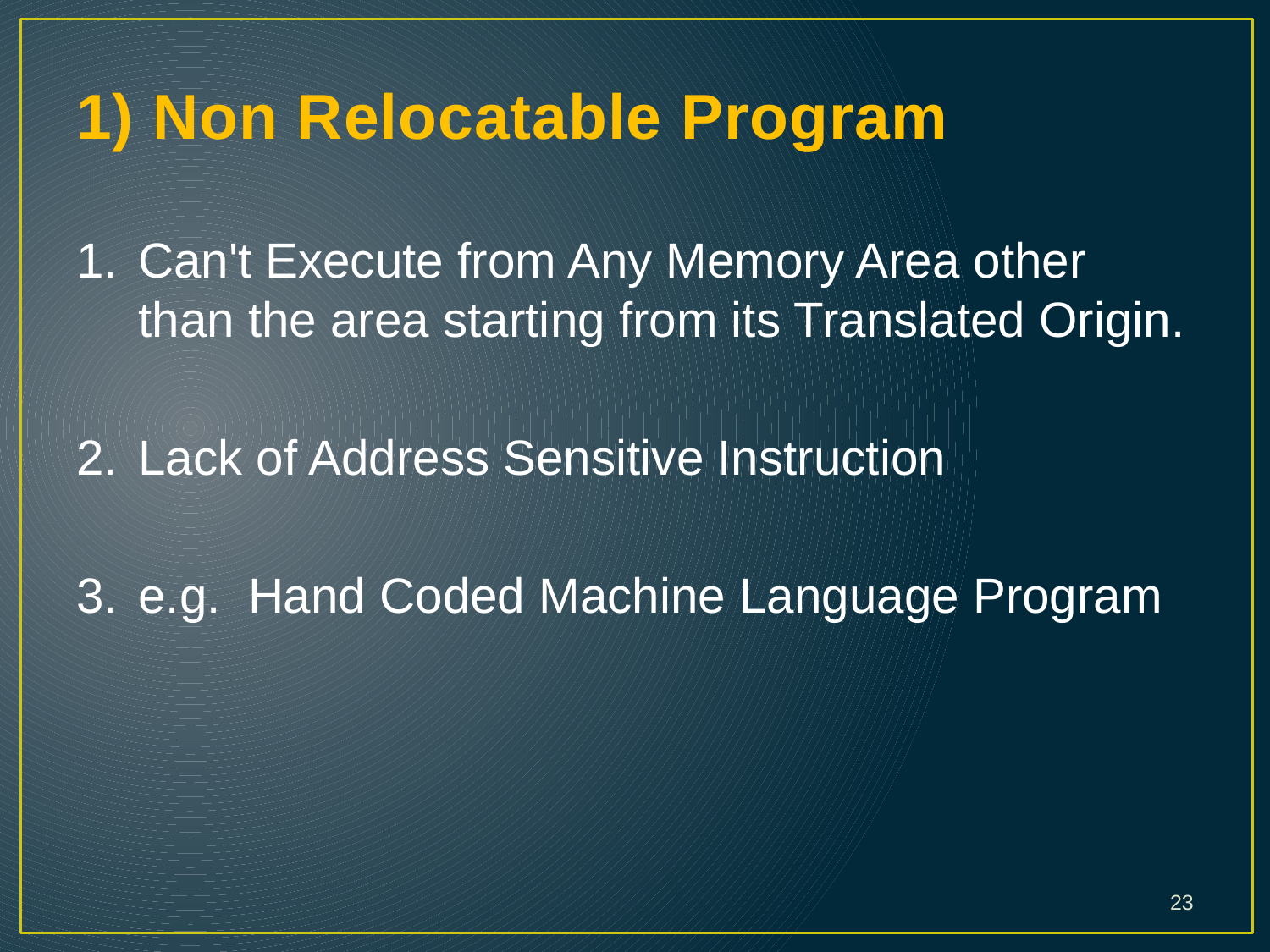

# 1) Non Relocatable Program
Can't Execute from Any Memory Area other than the area starting from its Translated Origin.

Lack of Address Sensitive Instruction

e.g.  Hand Coded Machine Language Program

23